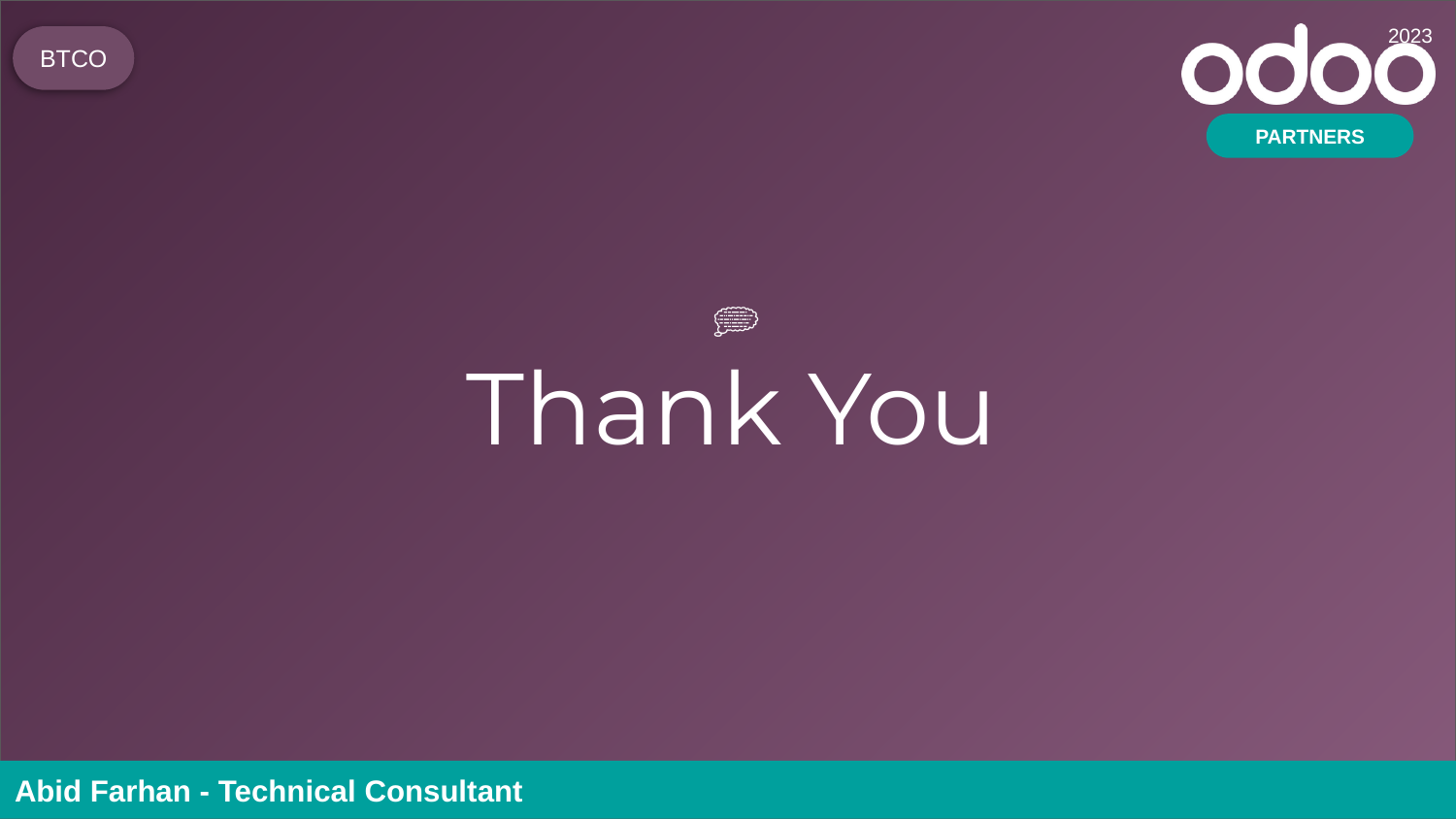

💭
# Thank You
Abid Farhan - Technical Consultant